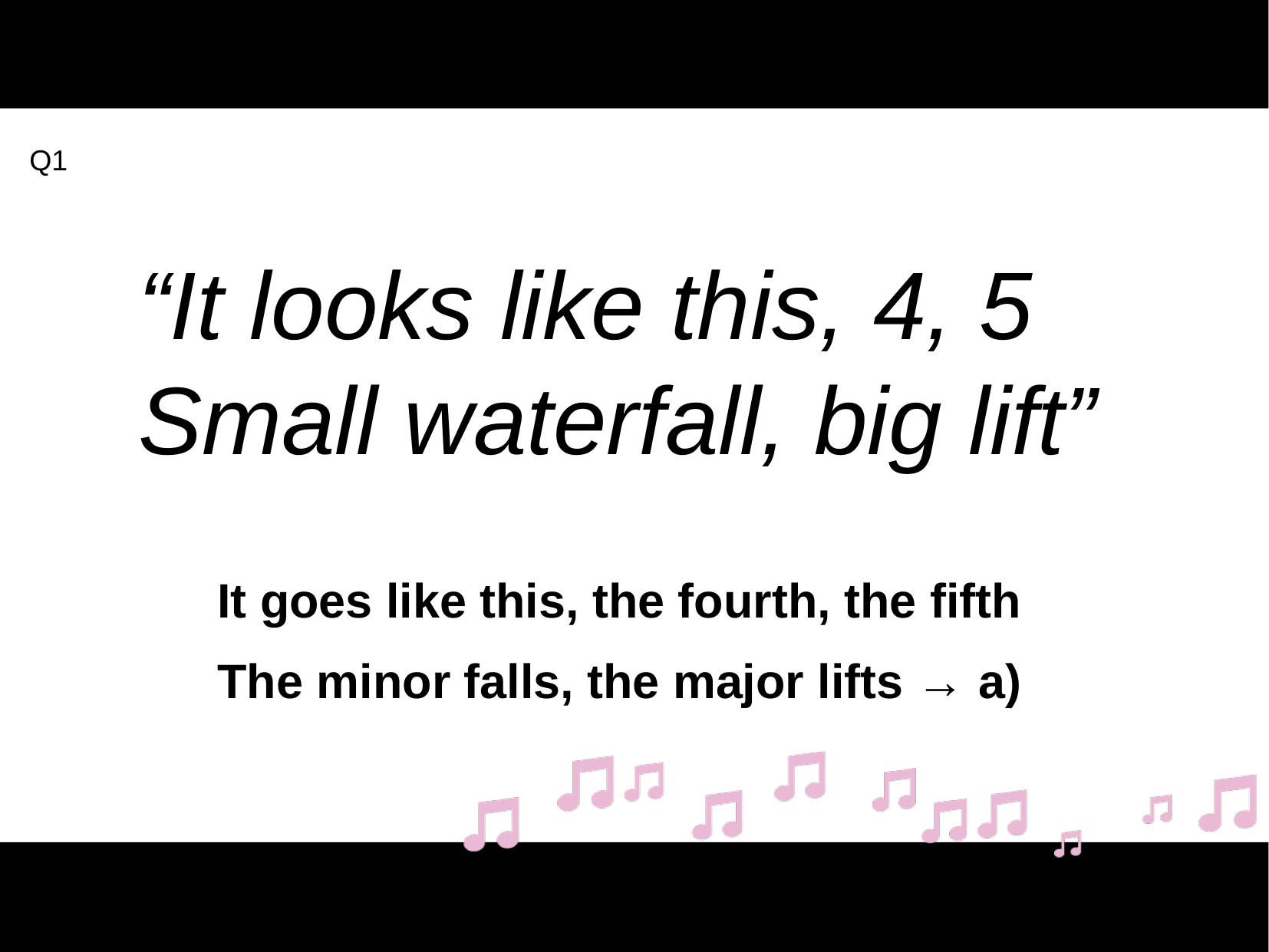

Q10
Q1
“It looks like this, 4, 5
Small waterfall, big lift”
It goes like this, the fourth, the fifth
The minor falls, the major lifts → a)